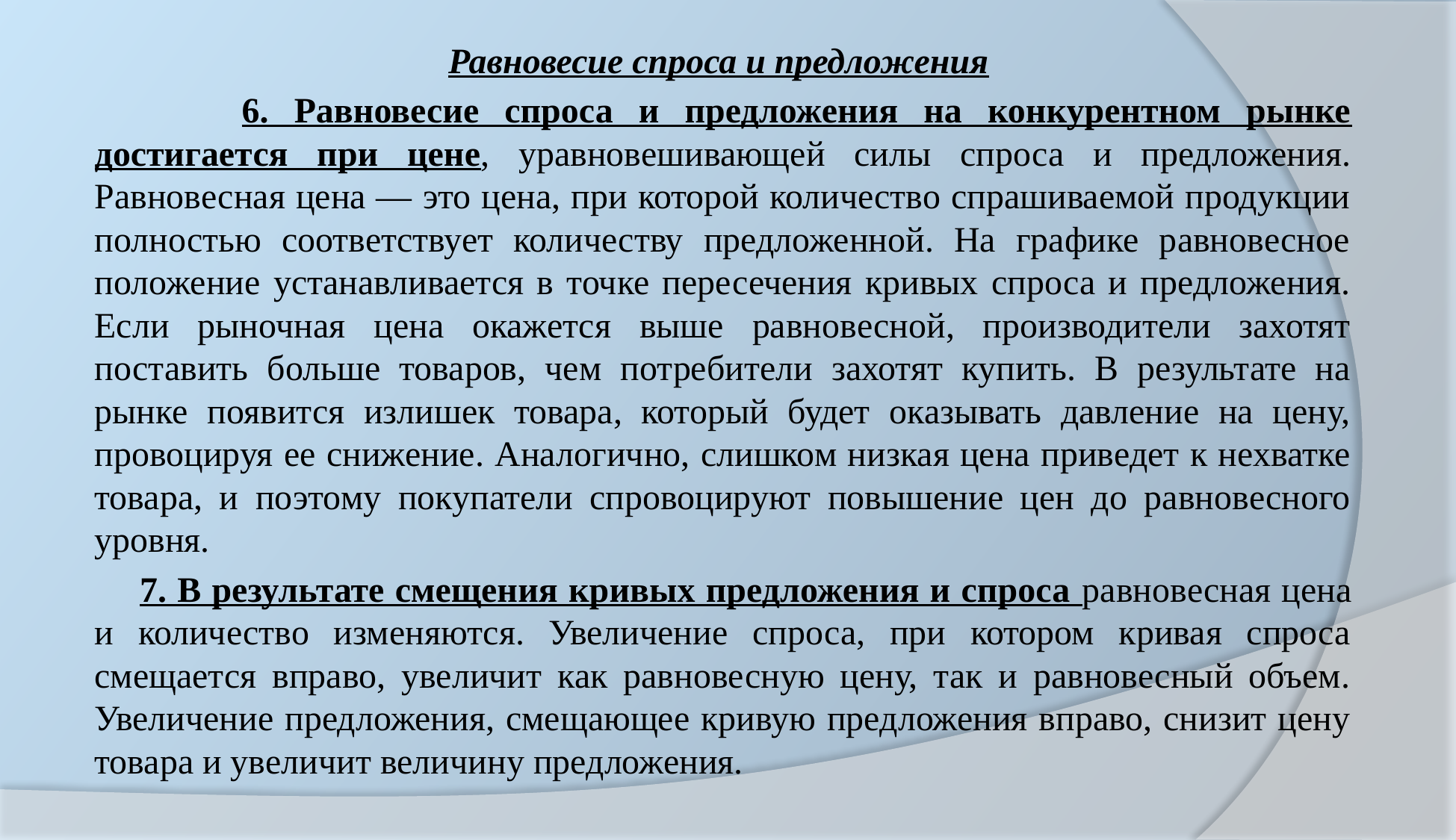

Равновесие спроса и предложения
    6. Равновесие спроса и предложения на конкурентном рынке достигается при цене, уравновешивающей силы спроса и предложения. Равновесная цена — это цена, при которой количество спрашиваемой продукции полностью соответствует количеству предложенной. На графике равновесное положение устанавливается в точке пересечения кривых спроса и предложения. Если рыночная цена окажется выше равновесной, производители захотят поставить больше товаров, чем потребители захотят купить. В результате на рынке появится излишек товара, который будет оказывать давление на цену, провоцируя ее снижение. Аналогично, слишком низкая цена приведет к нехватке товара, и поэтому покупатели спровоцируют повышение цен до равновесного уровня.
7. В результате смещения кривых предложения и спроса равновесная цена и количество изменяются. Увеличение спроса, при котором кривая спроса смещается вправо, увеличит как равновесную цену, так и равновесный объем. Увеличение предложения, смещающее кривую предложения вправо, снизит цену товара и увеличит величину предложения.